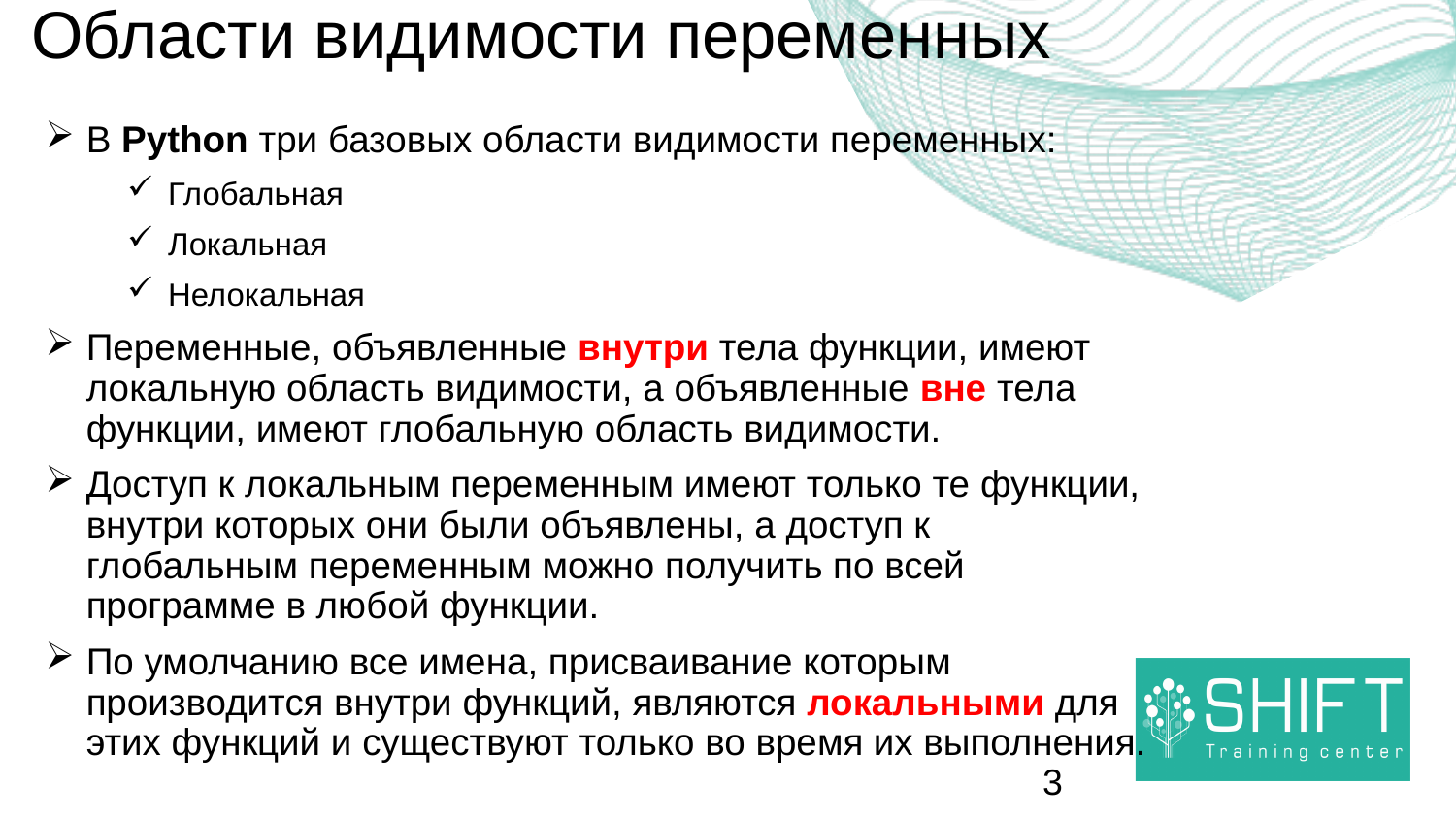

# Области видимости переменных
В Python три базовых области видимости переменных:
Глобальная
Локальная
Нелокальная
Переменные, объявленные внутри тела функции, имеют локальную область видимости, а объявленные вне тела функции, имеют глобальную область видимости.
Доступ к локальным переменным имеют только те функции, внутри которых они были объявлены, а доступ к глобальным переменным можно получить по всей программе в любой функции.
По умолчанию все имена, присваивание которым производится внутри функций, являются локальными для этих функций и существуют только во время их выполнения.

3